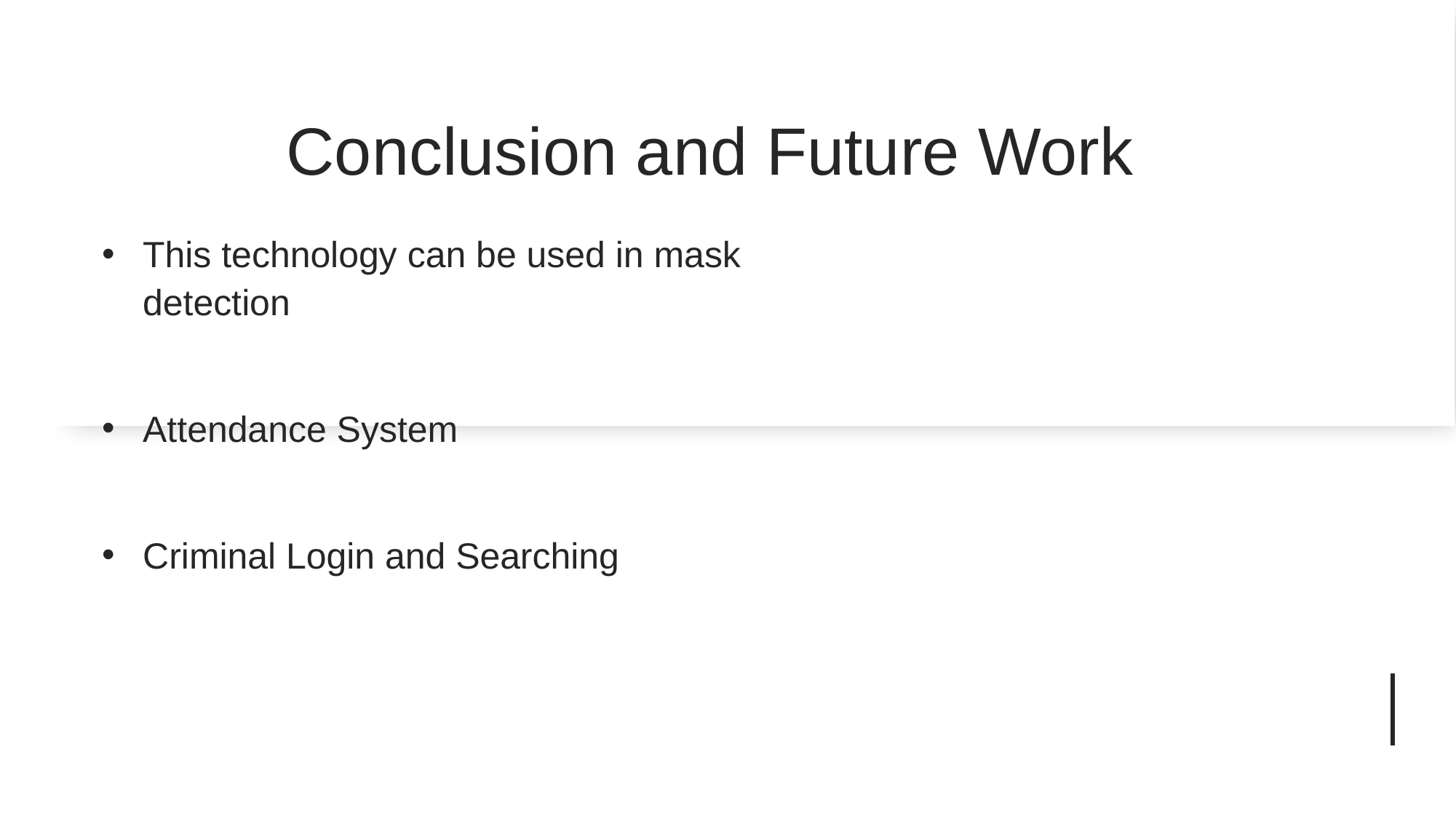

# Conclusion and Future Work
This technology can be used in mask detection

Attendance System

Criminal Login and Searching